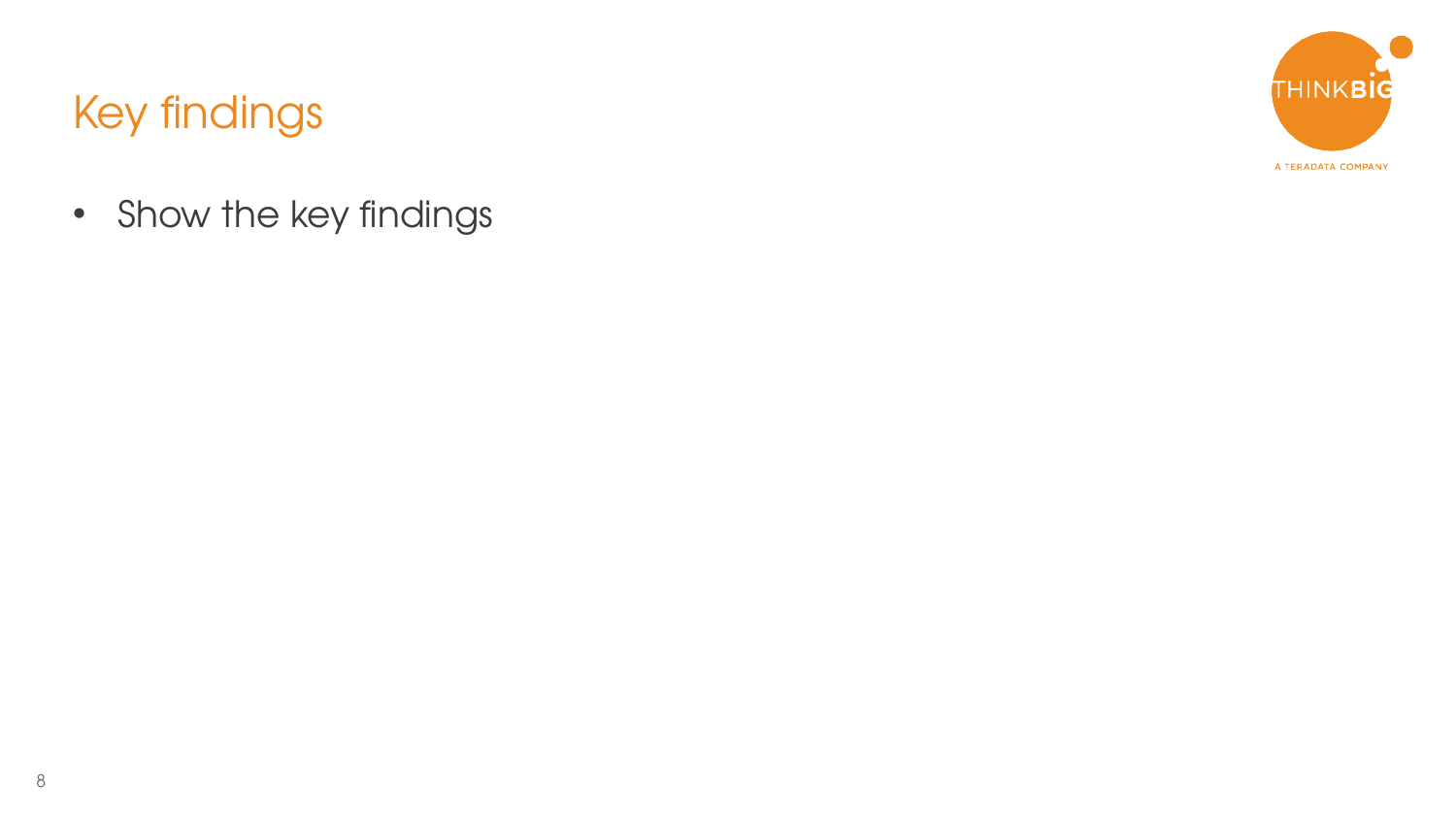

# Key findings
Show the key findings